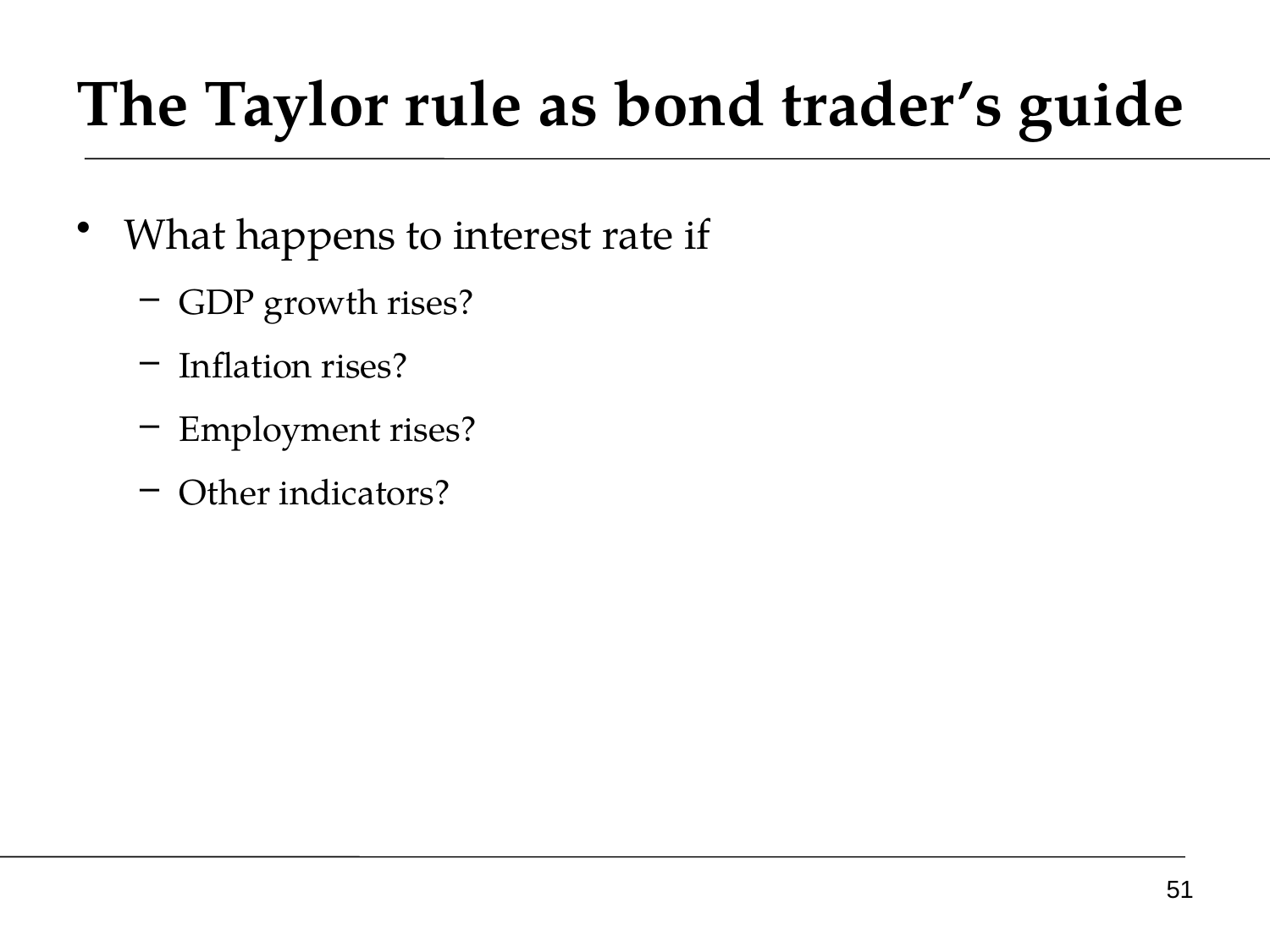

# The Taylor rule as bond trader’s guide
What happens to interest rate if
GDP growth rises?
Inflation rises?
Employment rises?
Other indicators?
51